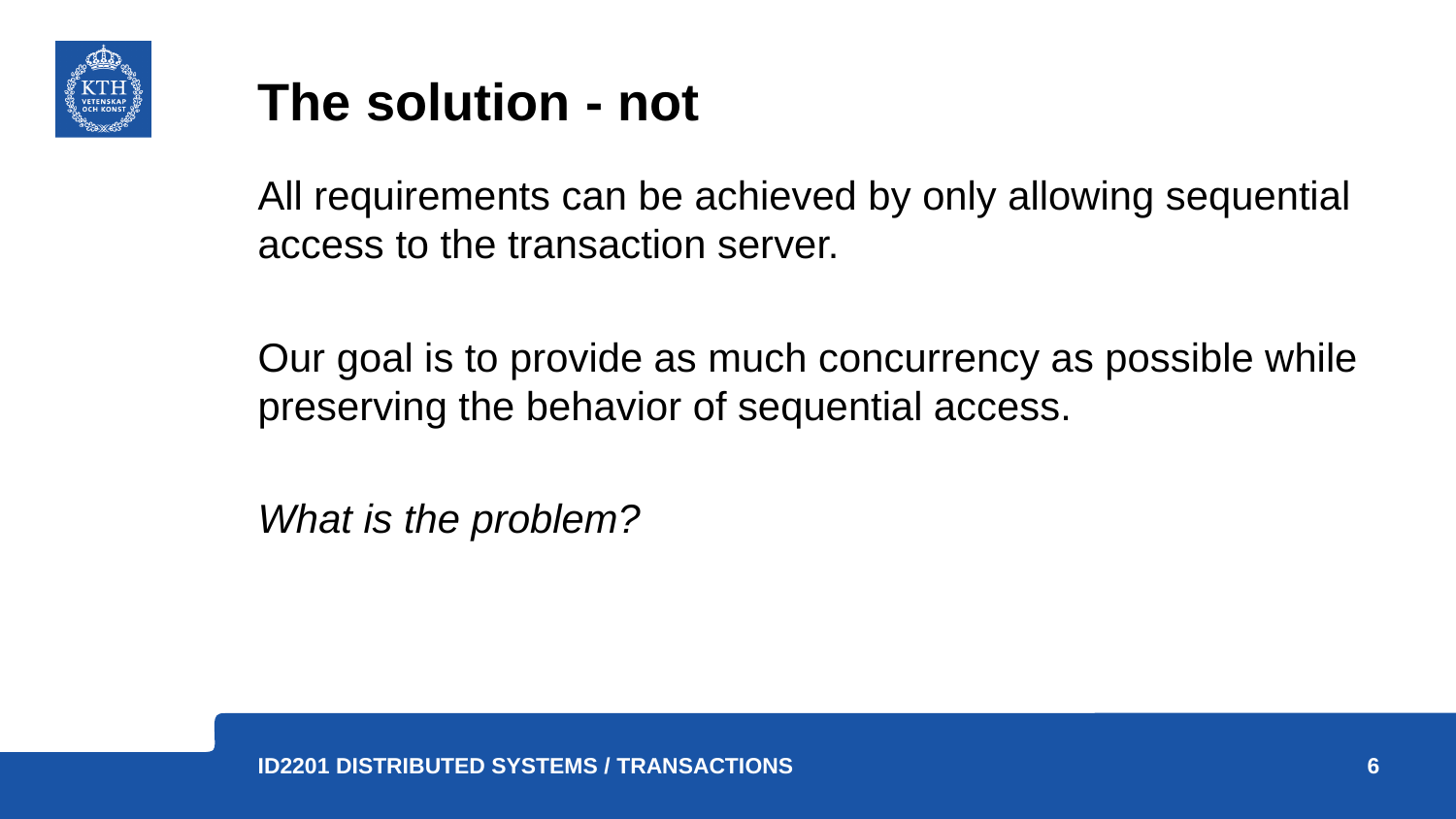

# The solution - not
All requirements can be achieved by only allowing sequential access to the transaction server.

Our goal is to provide as much concurrency as possible while preserving the behavior of sequential access.

What is the problem?
6
ID2201 Distributed Systems / Transactions